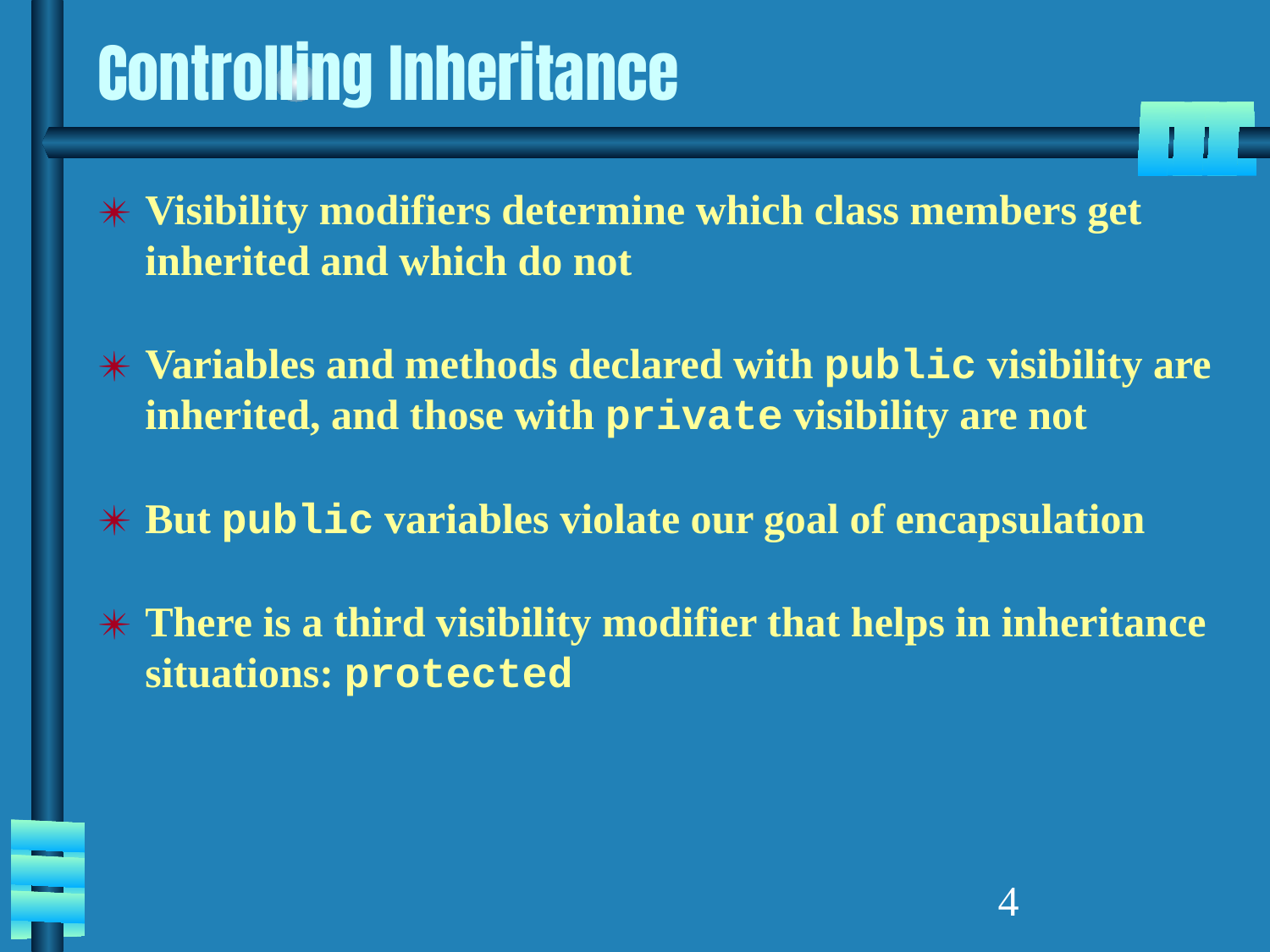

# Controlling Inheritance
Visibility modifiers determine which class members get inherited and which do not

Variables and methods declared with public visibility are inherited, and those with private visibility are not

But public variables violate our goal of encapsulation

There is a third visibility modifier that helps in inheritance situations: protected

4